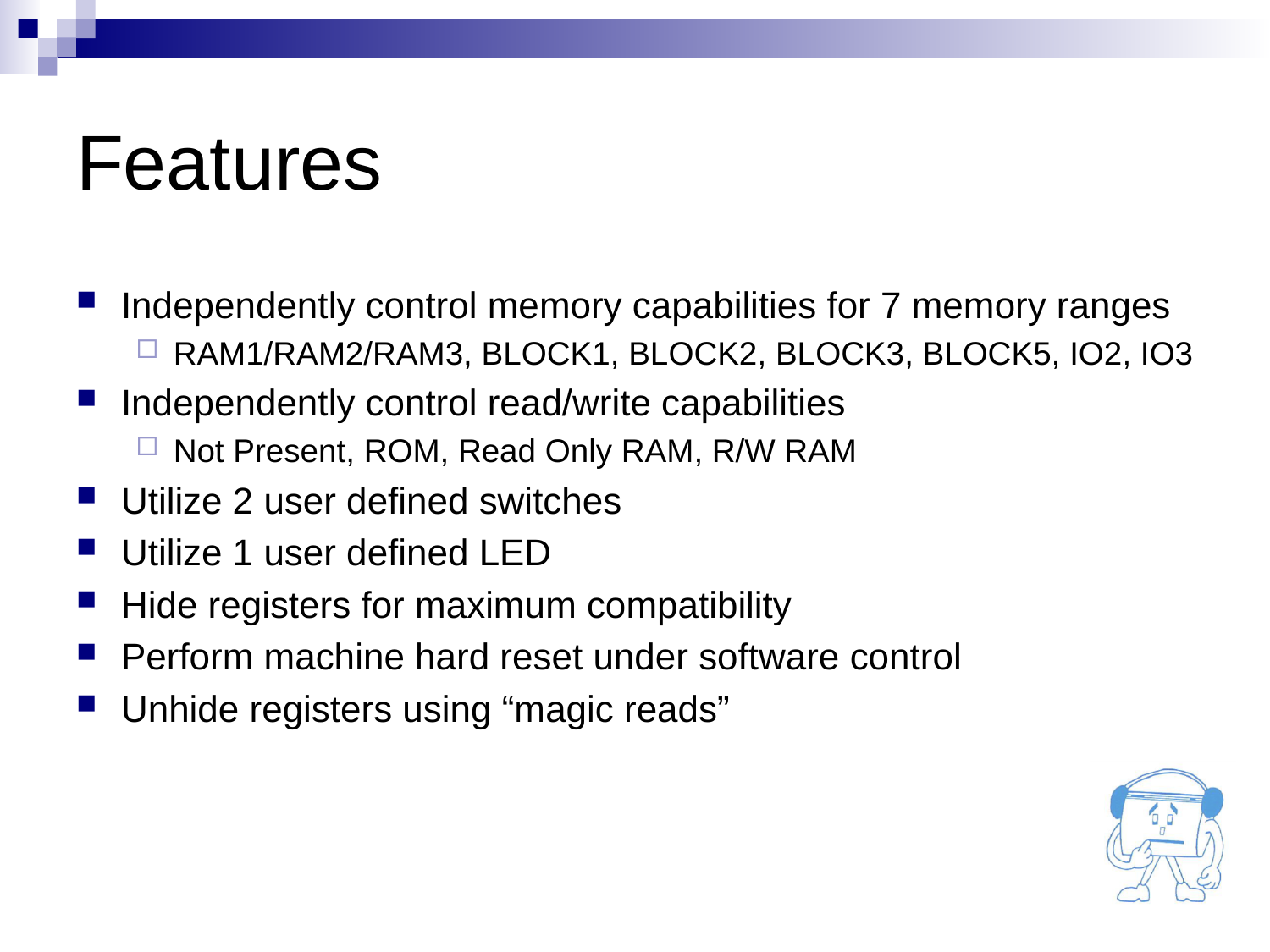

# Features
Independently control memory capabilities for 7 memory ranges
RAM1/RAM2/RAM3, BLOCK1, BLOCK2, BLOCK3, BLOCK5, IO2, IO3
Independently control read/write capabilities
Not Present, ROM, Read Only RAM, R/W RAM
Utilize 2 user defined switches
Utilize 1 user defined LED
Hide registers for maximum compatibility
Perform machine hard reset under software control
Unhide registers using “magic reads”